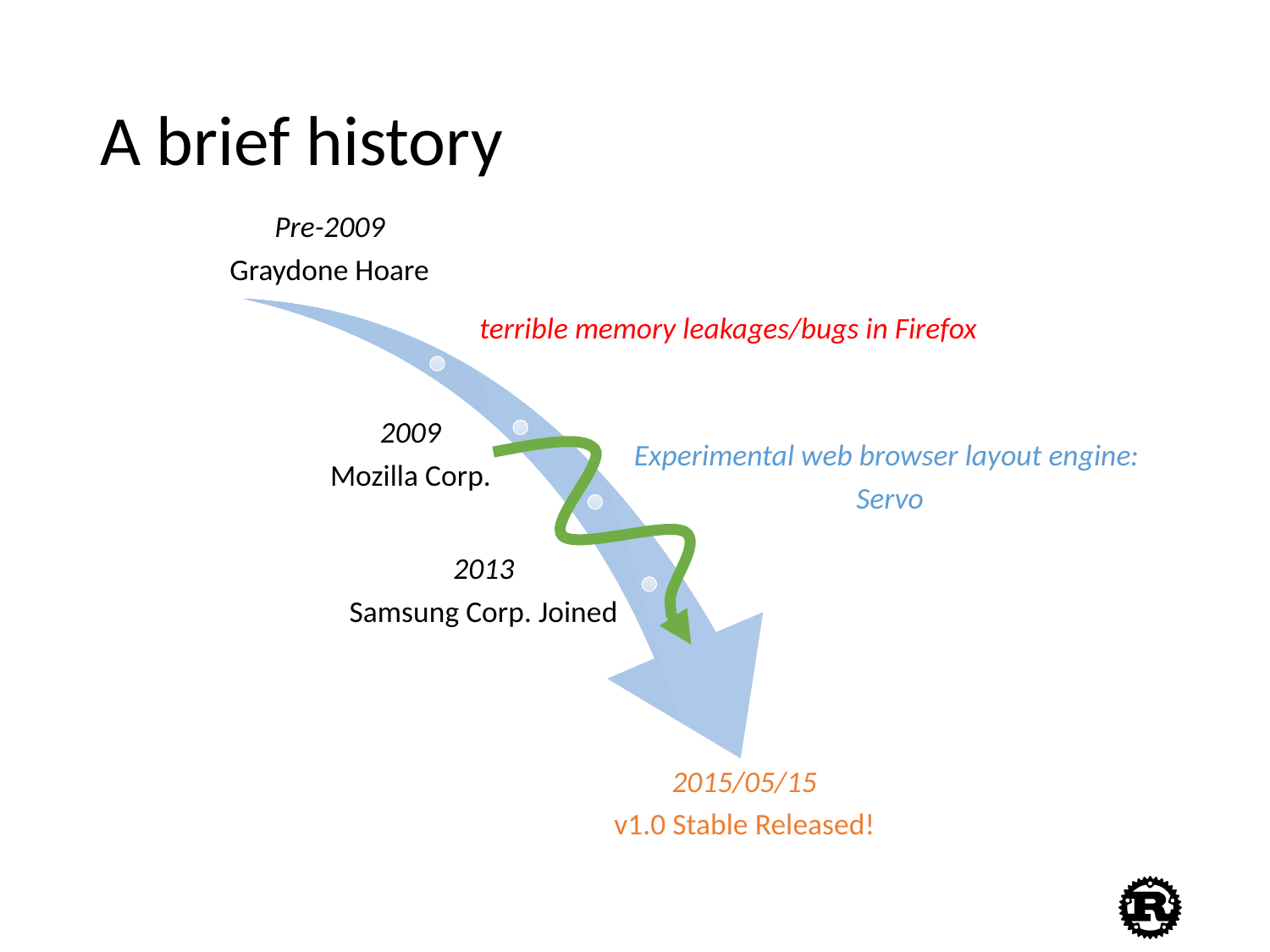

# A brief history
Pre-2009
Graydone Hoare
terrible memory leakages/bugs in Firefox

2009
Mozilla Corp.

Experimental web browser layout engine:
Servo

2013
Samsung Corp. Joined

2015/05/15
v1.0 Stable Released!